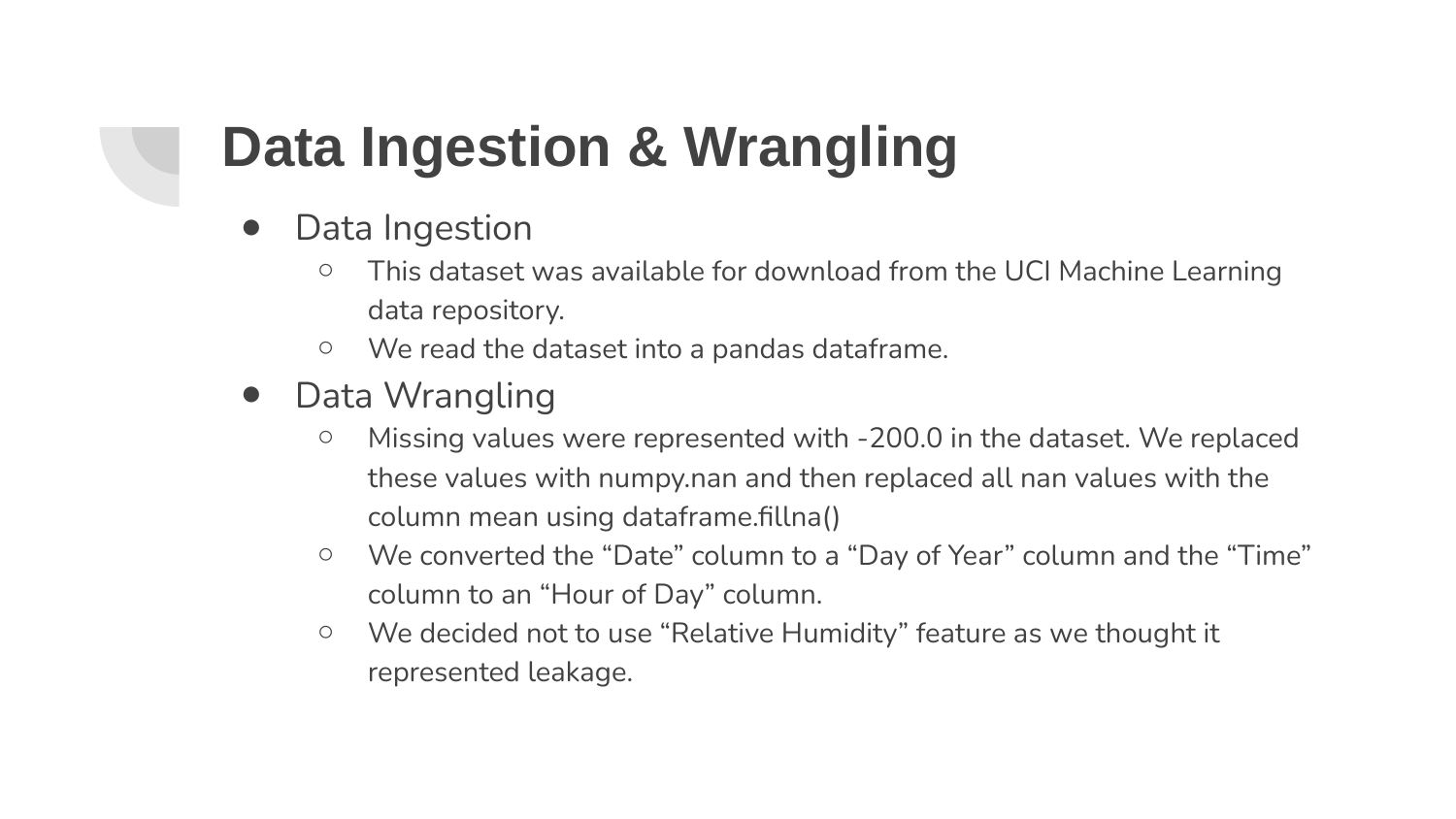

# Data Ingestion & Wrangling
Data Ingestion
This dataset was available for download from the UCI Machine Learning data repository.
We read the dataset into a pandas dataframe.
Data Wrangling
Missing values were represented with -200.0 in the dataset. We replaced these values with numpy.nan and then replaced all nan values with the column mean using dataframe.fillna()
We converted the “Date” column to a “Day of Year” column and the “Time” column to an “Hour of Day” column.
We decided not to use “Relative Humidity” feature as we thought it represented leakage.